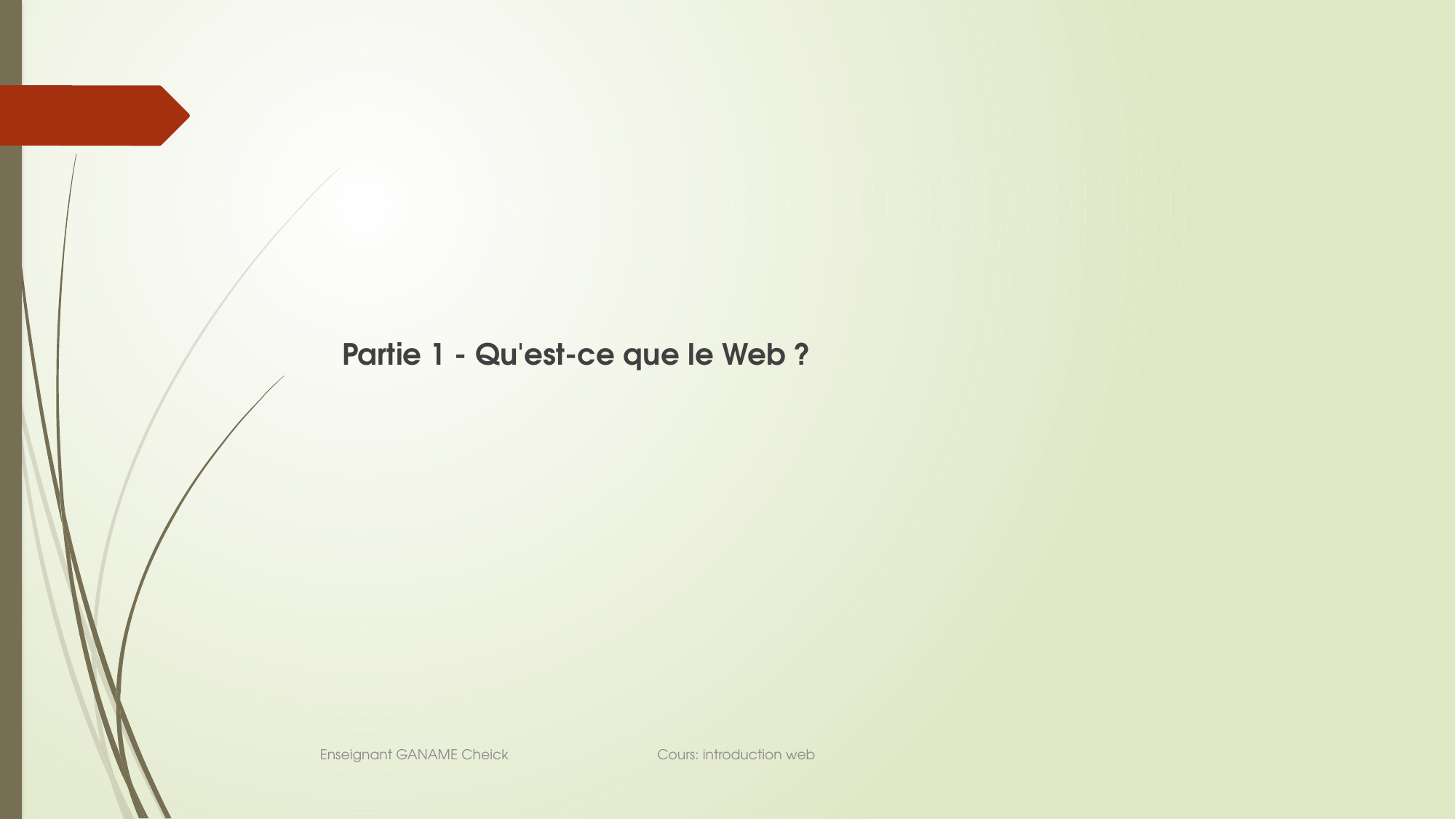

# Partie 1 - Qu'est-ce que le Web ?
Enseignant GANAME Cheick                                       Cours: introduction web